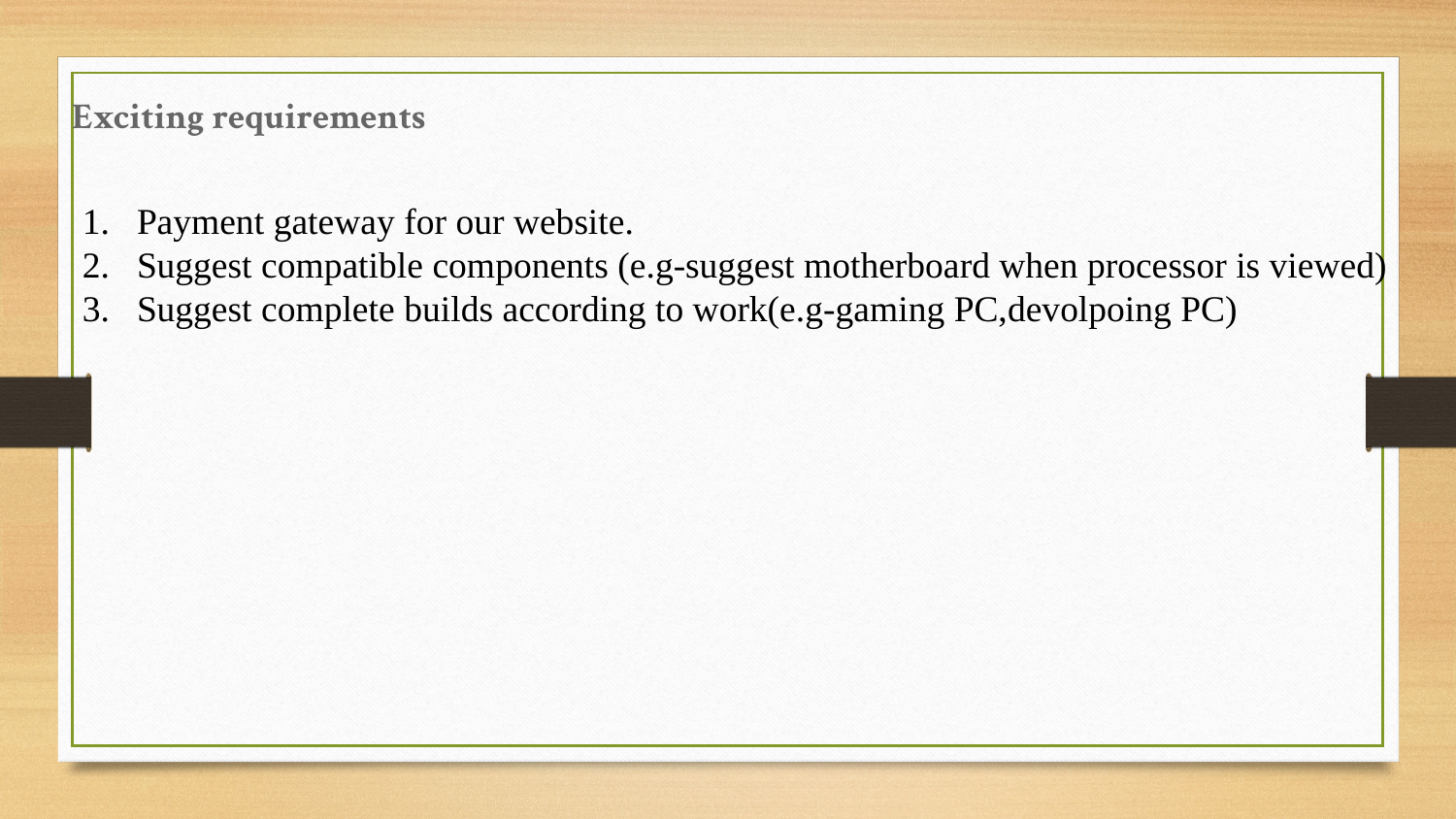

# Exciting requirements
Payment gateway for our website.
Suggest compatible components (e.g-suggest motherboard when processor is viewed)
Suggest complete builds according to work(e.g-gaming PC,devolpoing PC)